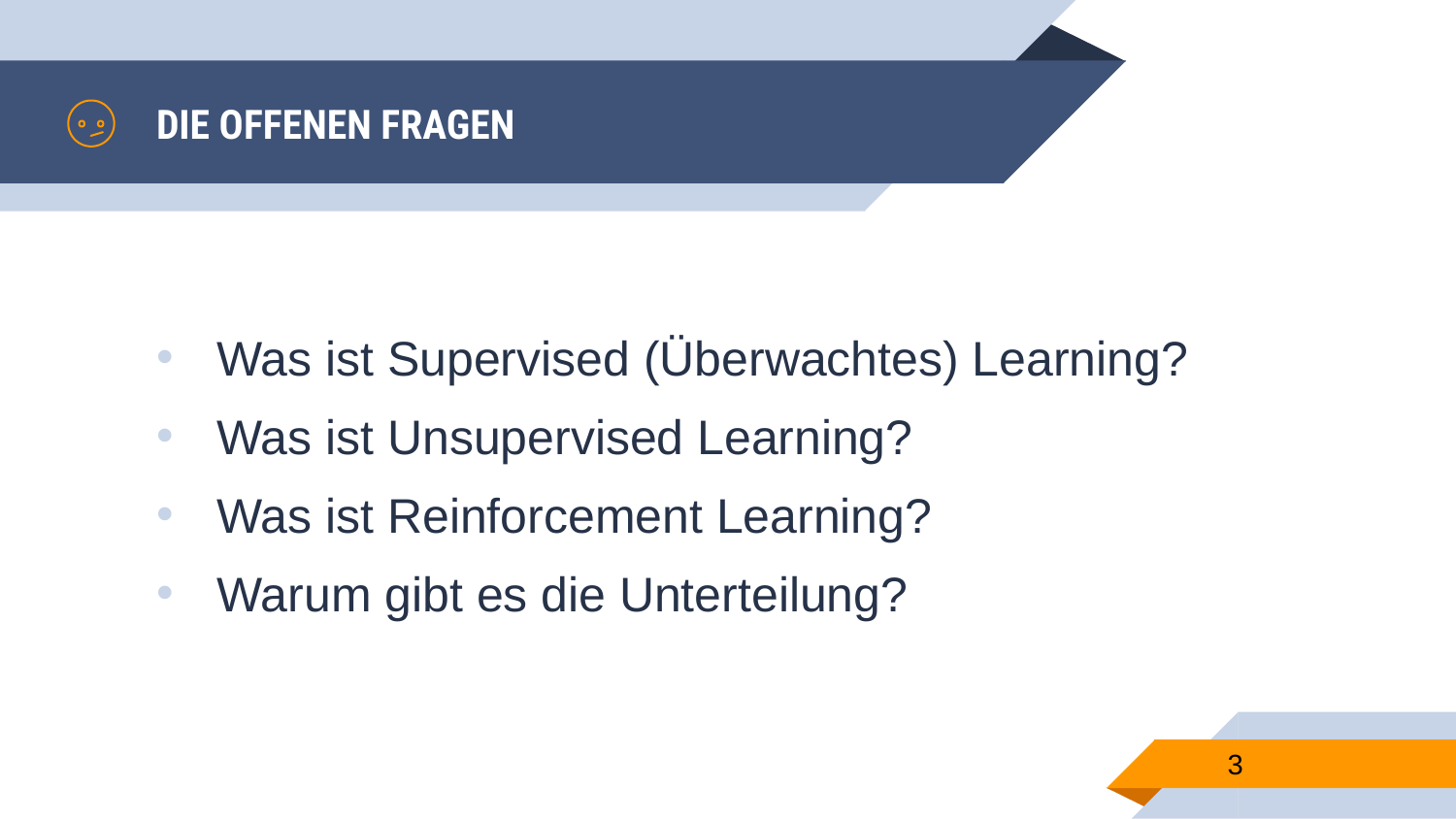

# DIE OFFENEN FRAGEN

Was ist Supervised (Überwachtes) Learning?
Was ist Unsupervised Learning?
Was ist Reinforcement Learning?
Warum gibt es die Unterteilung?
3